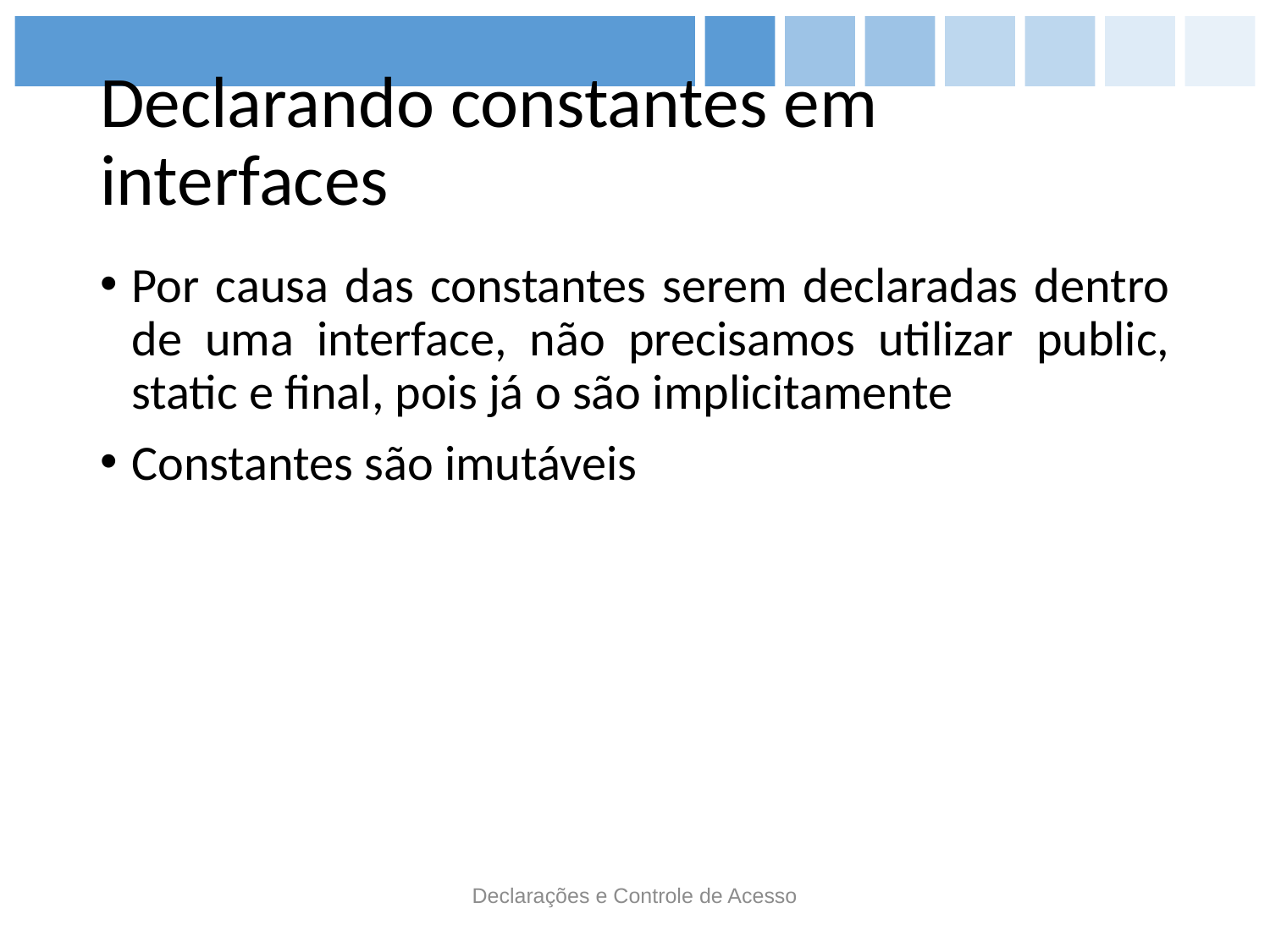

# Declarando constantes em interfaces
Por causa das constantes serem declaradas dentro de uma interface, não precisamos utilizar public, static e final, pois já o são implicitamente
Constantes são imutáveis

Declarações e Controle de Acesso